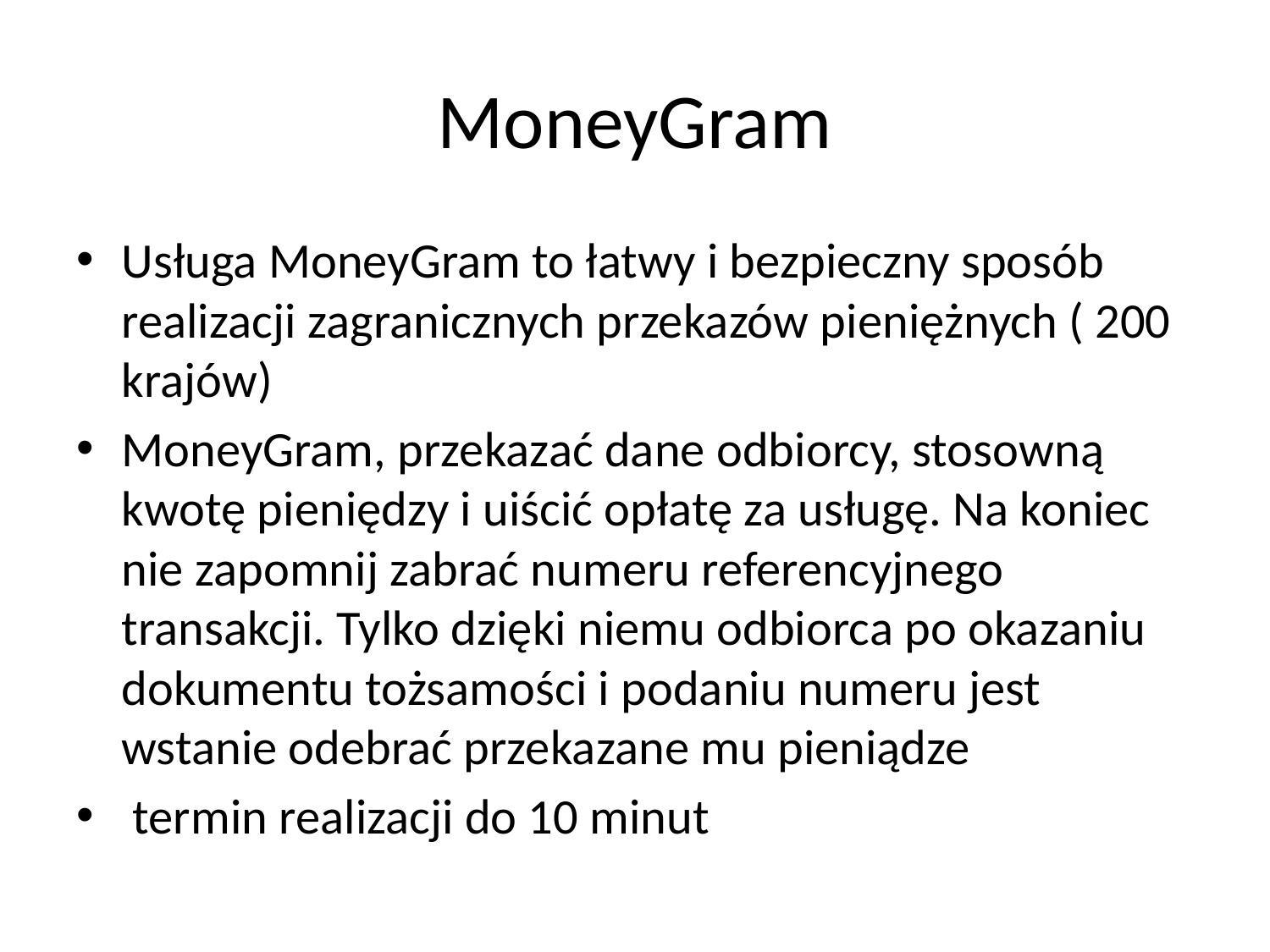

# MoneyGram
Usługa MoneyGram to łatwy i bezpieczny sposób realizacji zagranicznych przekazów pieniężnych ( 200 krajów)
MoneyGram, przekazać dane odbiorcy, stosowną kwotę pieniędzy i uiścić opłatę za usługę. Na koniec nie zapomnij zabrać numeru referencyjnego transakcji. Tylko dzięki niemu odbiorca po okazaniu dokumentu tożsamości i podaniu numeru jest wstanie odebrać przekazane mu pieniądze
 termin realizacji do 10 minut